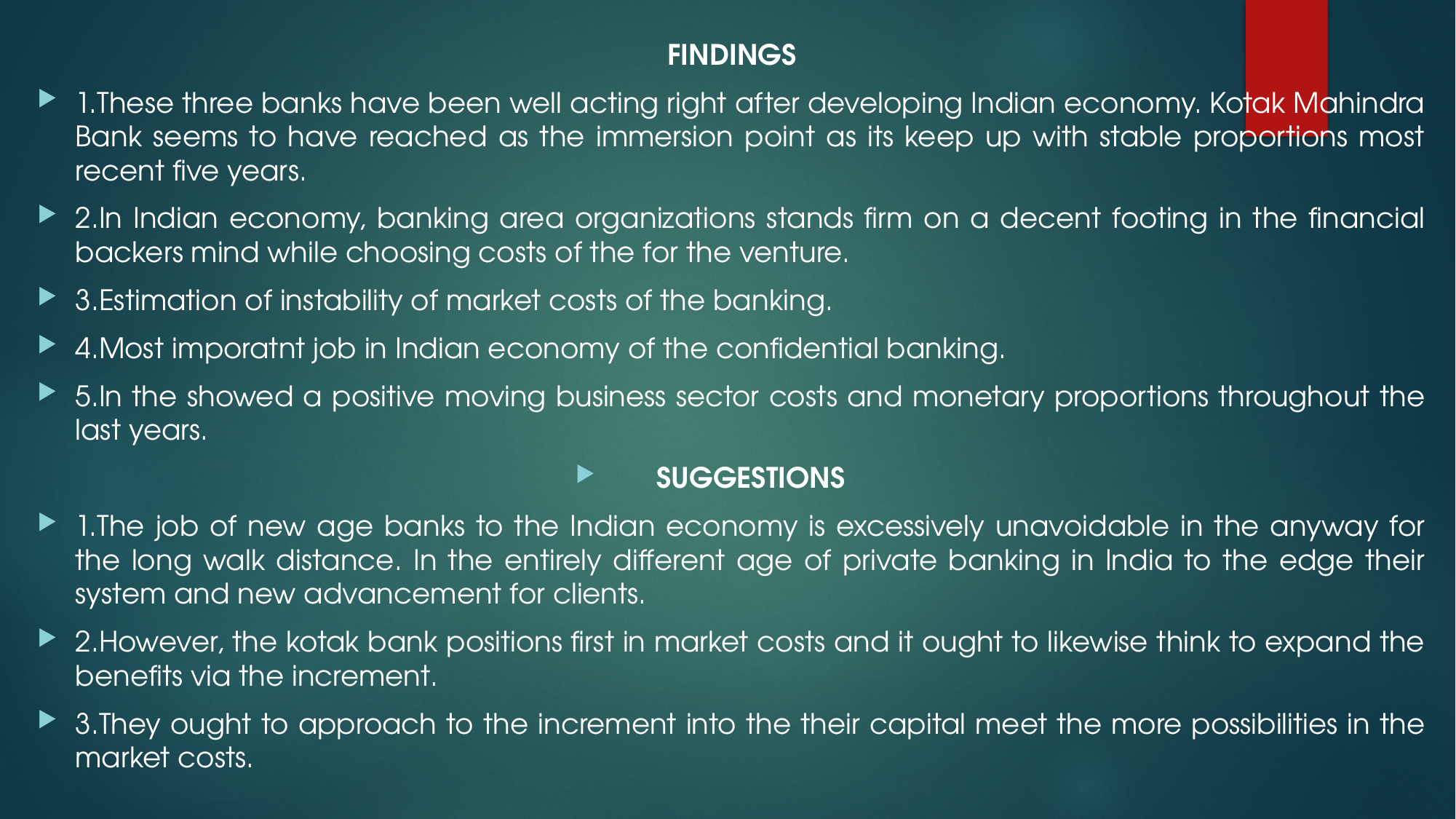

FINDINGS
1.These three banks have been well acting right after developing Indian economy. Kotak Mahindra Bank seems to have reached as the immersion point as its keep up with stable proportions most recent five years.
2.In Indian economy, banking area organizations stands firm on a decent footing in the financial backers mind while choosing costs of the for the venture.
3.Estimation of instability of market costs of the banking.
4.Most imporatnt job in Indian economy of the confidential banking.
5.In the showed a positive moving business sector costs and monetary proportions throughout the last years.
SUGGESTIONS
1.The job of new age banks to the Indian economy is excessively unavoidable in the anyway for the long walk distance. In the entirely different age of private banking in India to the edge their system and new advancement for clients.
2.However, the kotak bank positions first in market costs and it ought to likewise think to expand the benefits via the increment.
3.They ought to approach to the increment into the their capital meet the more possibilities in the market costs.